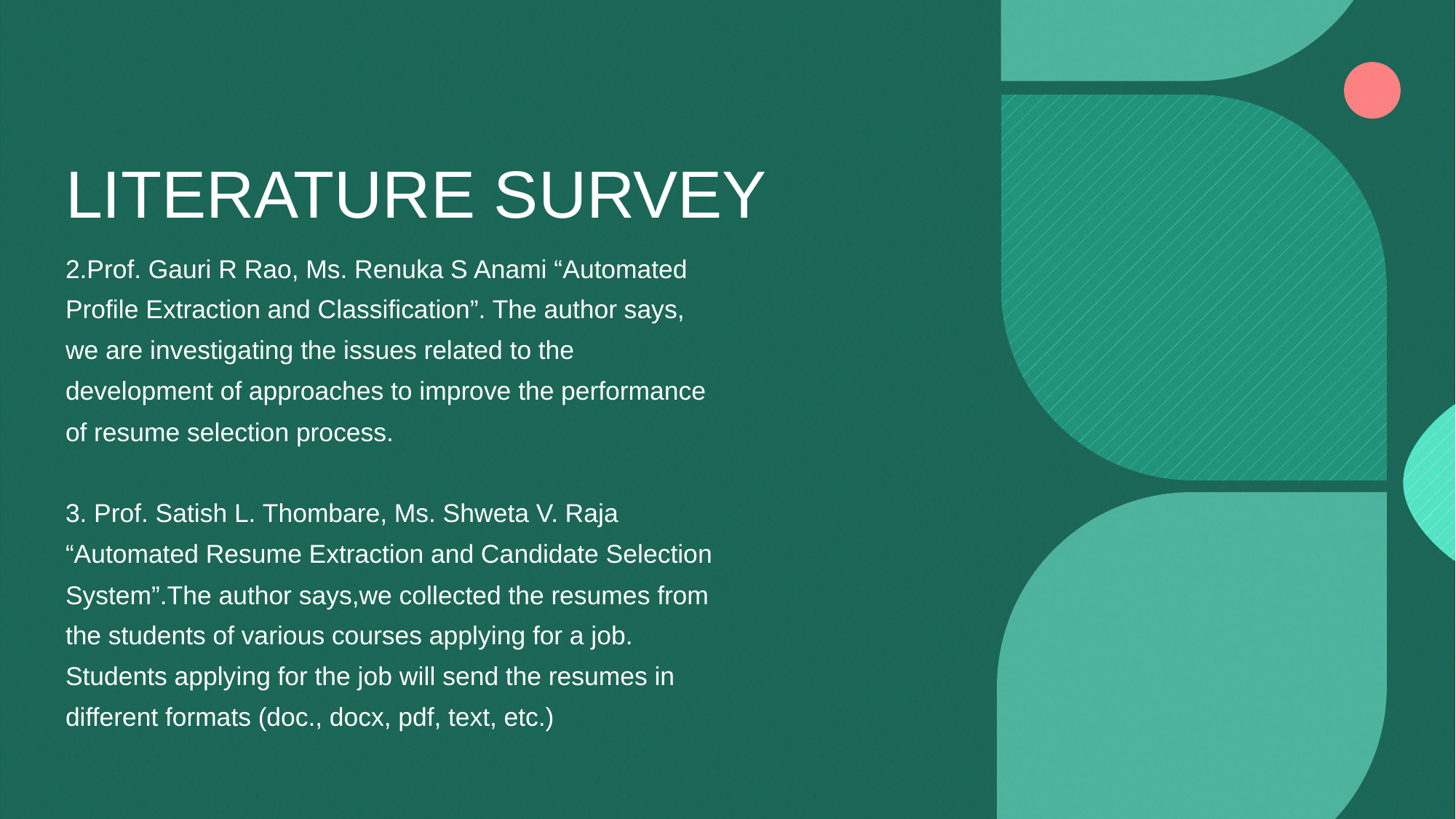

# LITERATURE SURVEY
2.Prof. Gauri R Rao, Ms. Renuka S Anami “Automated
Profile Extraction and Classification”. The author says,
we are investigating the issues related to the
development of approaches to improve the performance
of resume selection process.

3. Prof. Satish L. Thombare, Ms. Shweta V. Raja
“Automated Resume Extraction and Candidate Selection
System”.The author says,we collected the resumes from
the students of various courses applying for a job.
Students applying for the job will send the resumes in
different formats (doc., docx, pdf, text, etc.)